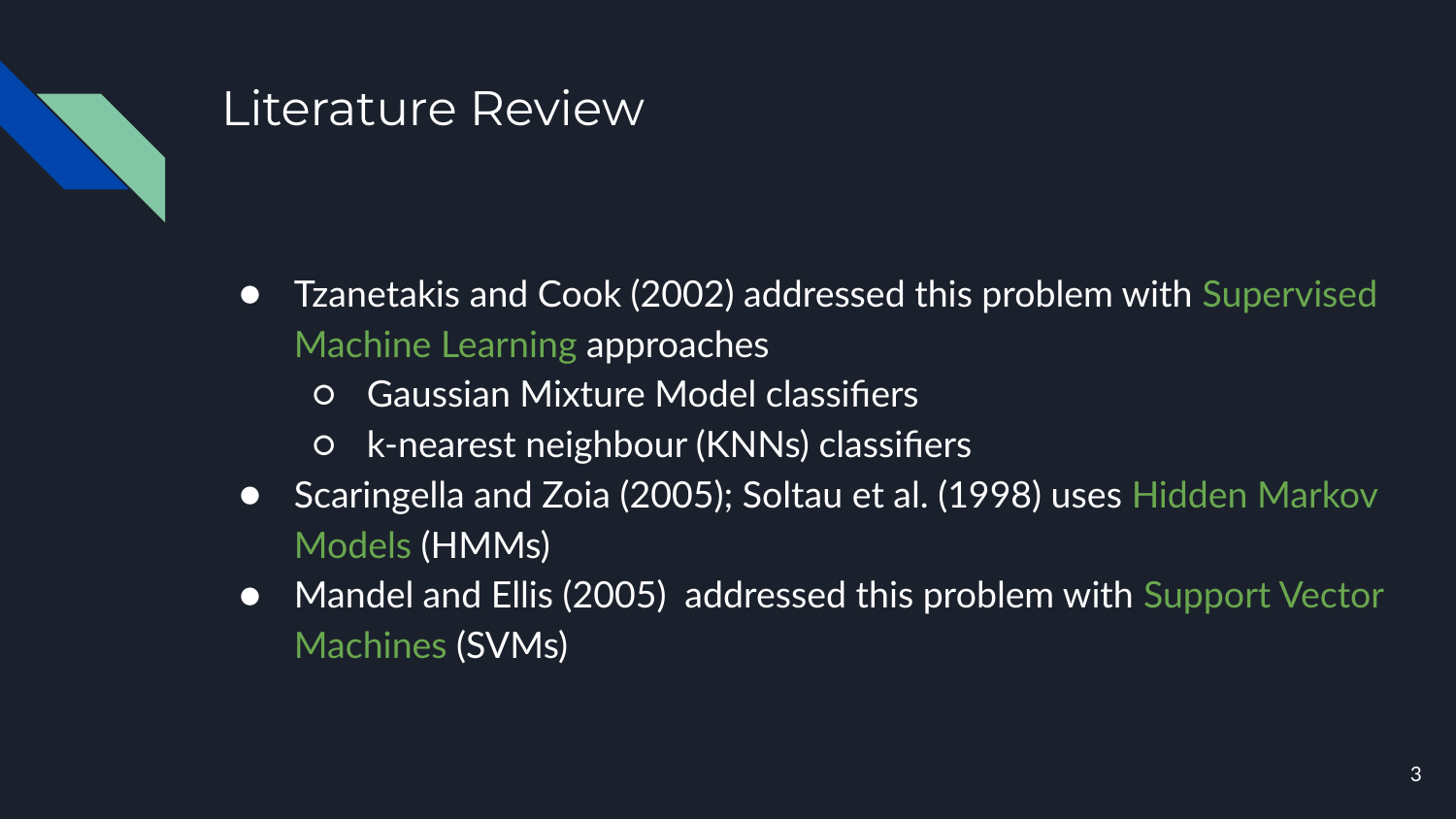

# Literature Review

Tzanetakis and Cook (2002) addressed this problem with Supervised Machine Learning approaches
Gaussian Mixture Model classifiers
k-nearest neighbour (KNNs) classifiers
Scaringella and Zoia (2005); Soltau et al. (1998) uses Hidden Markov Models (HMMs)
Mandel and Ellis (2005)  addressed this problem with Support Vector Machines (SVMs)
3